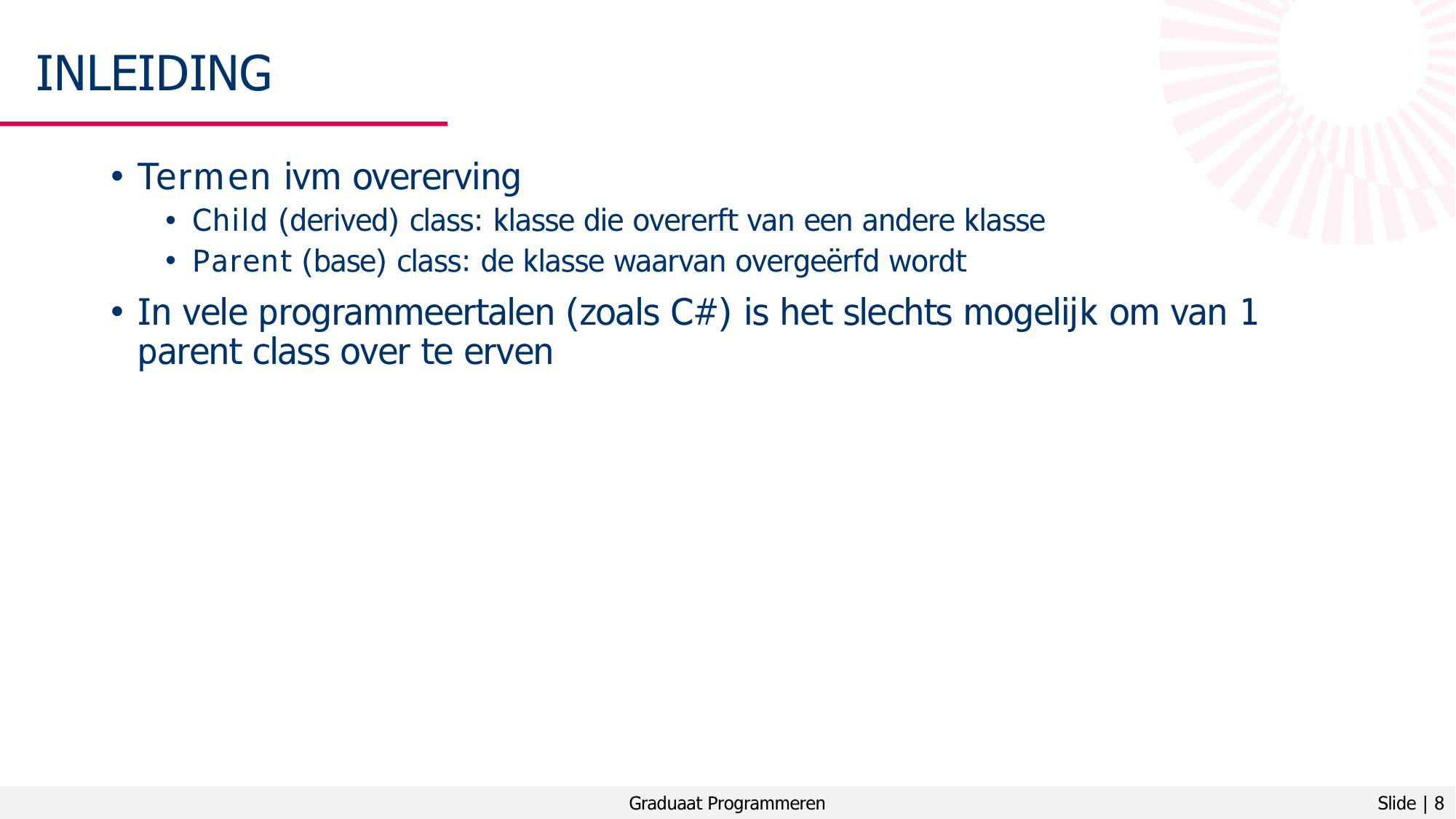

# Inleiding
Termen ivm overerving
Child (derived) class: klasse die overerft van een andere klasse
Parent (base) class: de klasse waarvan overgeërfd wordt
In vele programmeertalen (zoals C#) is het slechts mogelijk om van 1 parent class over te erven